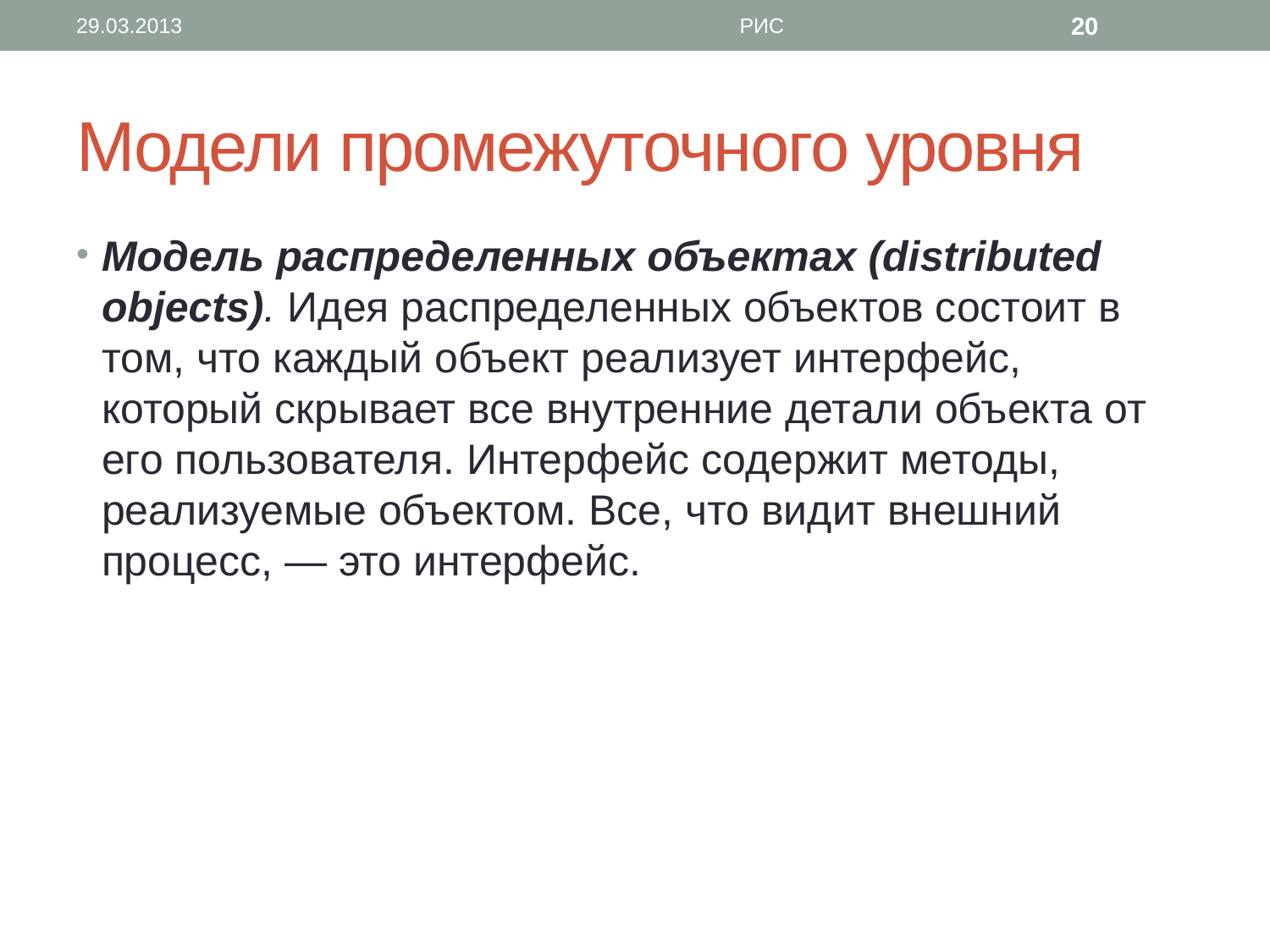

29.03.2013
РИС
20
# Модели промежуточного уровня
Модель распределенных объектах (distributed objects). Идея распределенных объектов состоит в том, что каждый объект реализует интерфейс, который скрывает все внутренние детали объекта от его пользователя. Интерфейс содержит методы, реализуемые объектом. Все, что видит внешний  процесс, — это интерфейс.